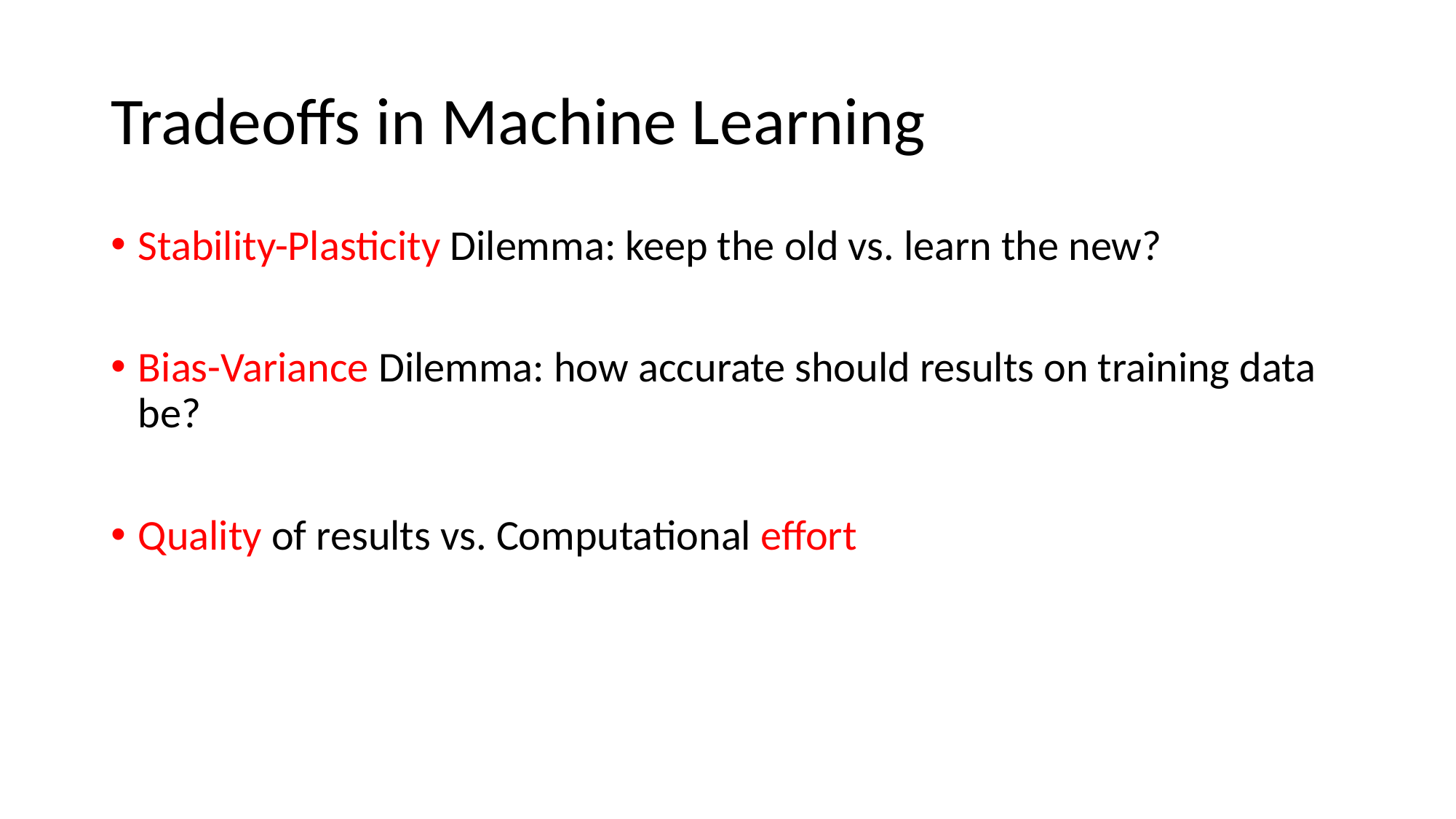

# Tradeoffs in Machine Learning
Stability-Plasticity Dilemma: keep the old vs. learn the new?

Bias-Variance Dilemma: how accurate should results on training data be?

Quality of results vs. Computational effort